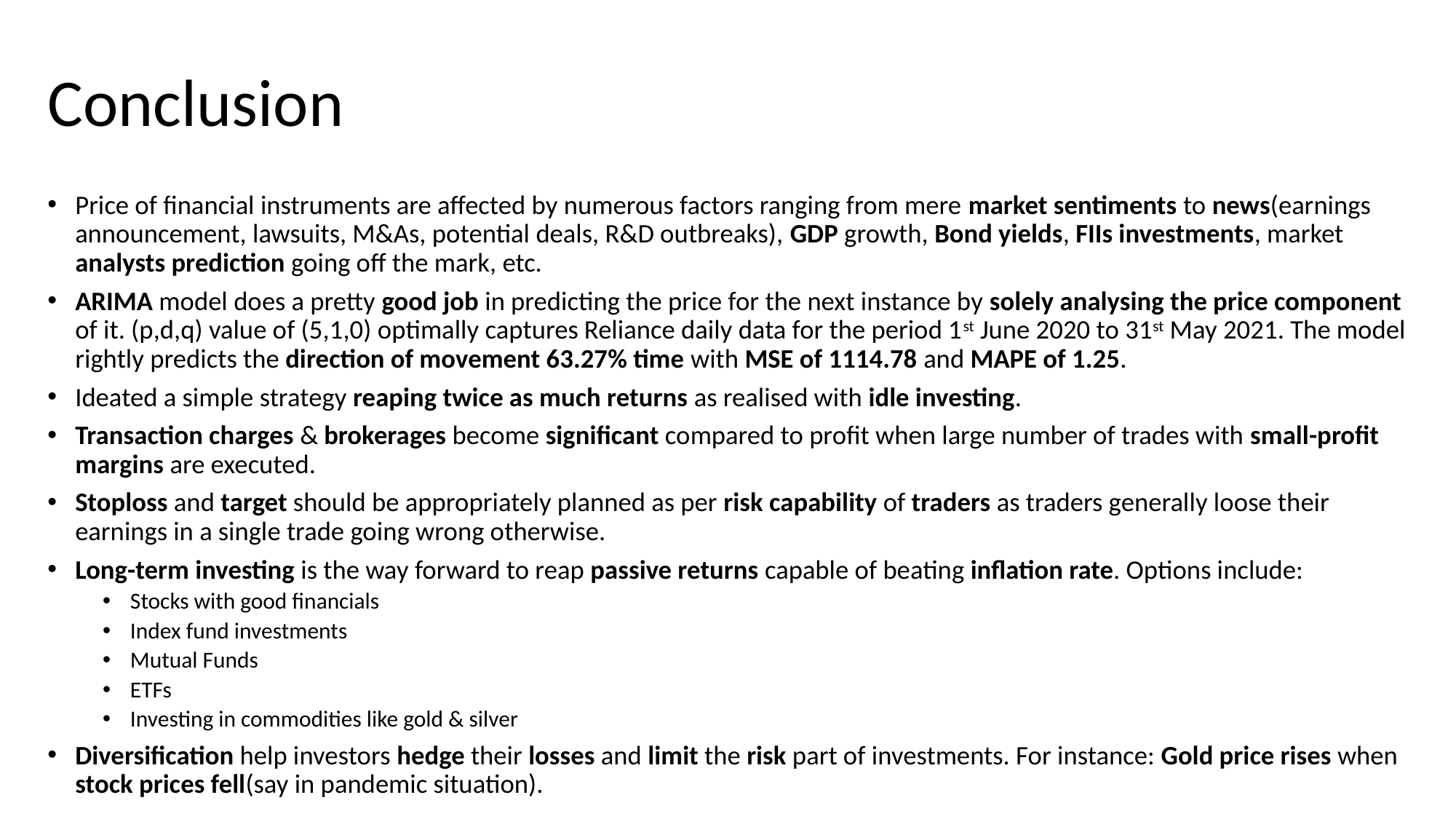

# Conclusion
Price of financial instruments are affected by numerous factors ranging from mere market sentiments to news(earnings announcement, lawsuits, M&As, potential deals, R&D outbreaks), GDP growth, Bond yields, FIIs investments, market analysts prediction going off the mark, etc.
ARIMA model does a pretty good job in predicting the price for the next instance by solely analysing the price component of it. (p,d,q) value of (5,1,0) optimally captures Reliance daily data for the period 1st June 2020 to 31st May 2021. The model rightly predicts the direction of movement 63.27% time with MSE of 1114.78 and MAPE of 1.25.
Ideated a simple strategy reaping twice as much returns as realised with idle investing.
Transaction charges & brokerages become significant compared to profit when large number of trades with small-profit margins are executed.
Stoploss and target should be appropriately planned as per risk capability of traders as traders generally loose their earnings in a single trade going wrong otherwise.
Long-term investing is the way forward to reap passive returns capable of beating inflation rate. Options include:
Stocks with good financials
Index fund investments
Mutual Funds
ETFs
Investing in commodities like gold & silver
Diversification help investors hedge their losses and limit the risk part of investments. For instance: Gold price rises when stock prices fell(say in pandemic situation).